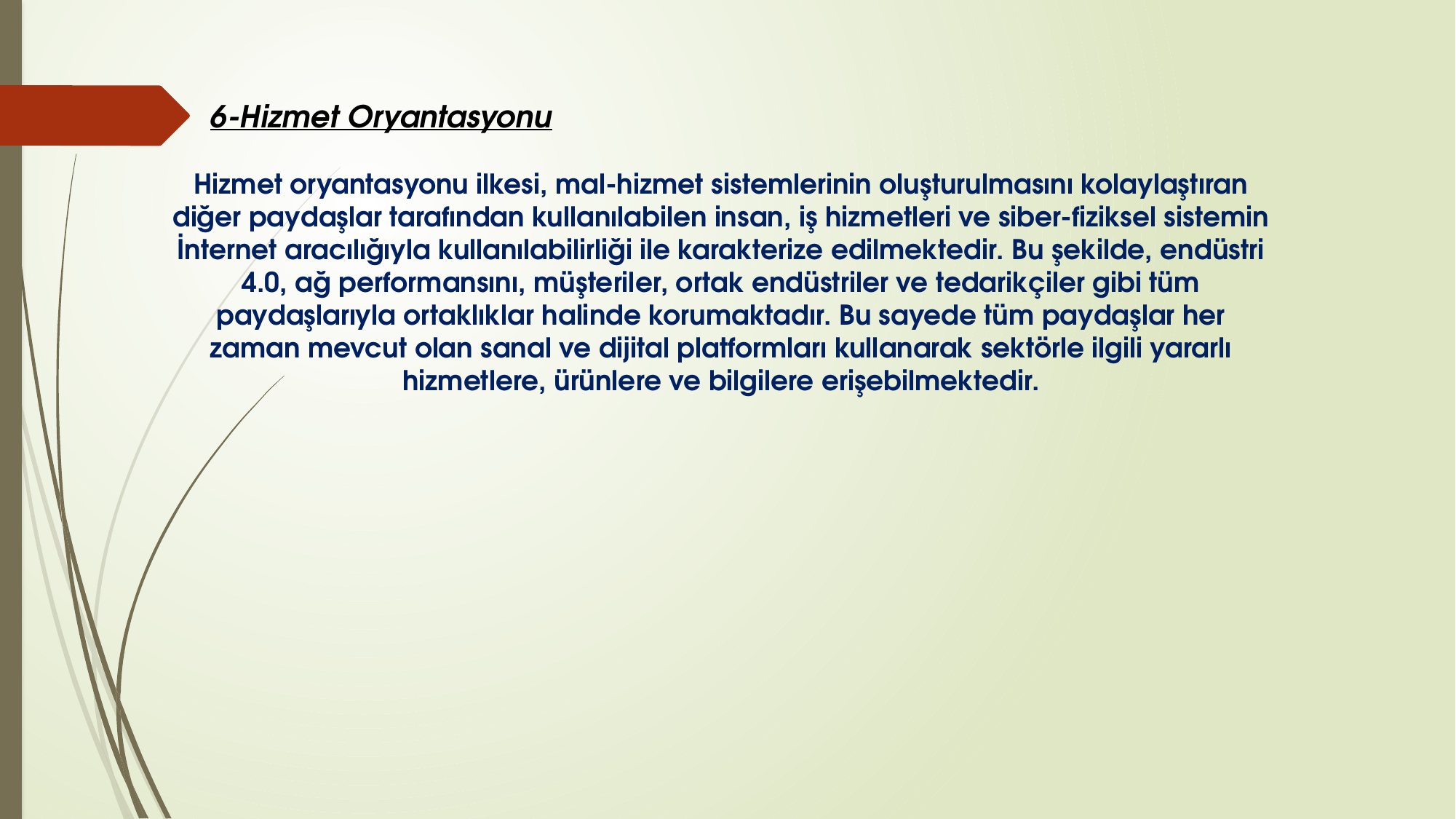

6-Hizmet Oryantasyonu
Hizmet oryantasyonu ilkesi, mal-hizmet sistemlerinin oluşturulmasını kolaylaştıran diğer paydaşlar tarafından kullanılabilen insan, iş hizmetleri ve siber-fiziksel sistemin İnternet aracılığıyla kullanılabilirliği ile karakterize edilmektedir. Bu şekilde, endüstri 4.0, ağ performansını, müşteriler, ortak endüstriler ve tedarikçiler gibi tüm paydaşlarıyla ortaklıklar halinde korumaktadır. Bu sayede tüm paydaşlar her zaman mevcut olan sanal ve dijital platformları kullanarak sektörle ilgili yararlı hizmetlere, ürünlere ve bilgilere erişebilmektedir.